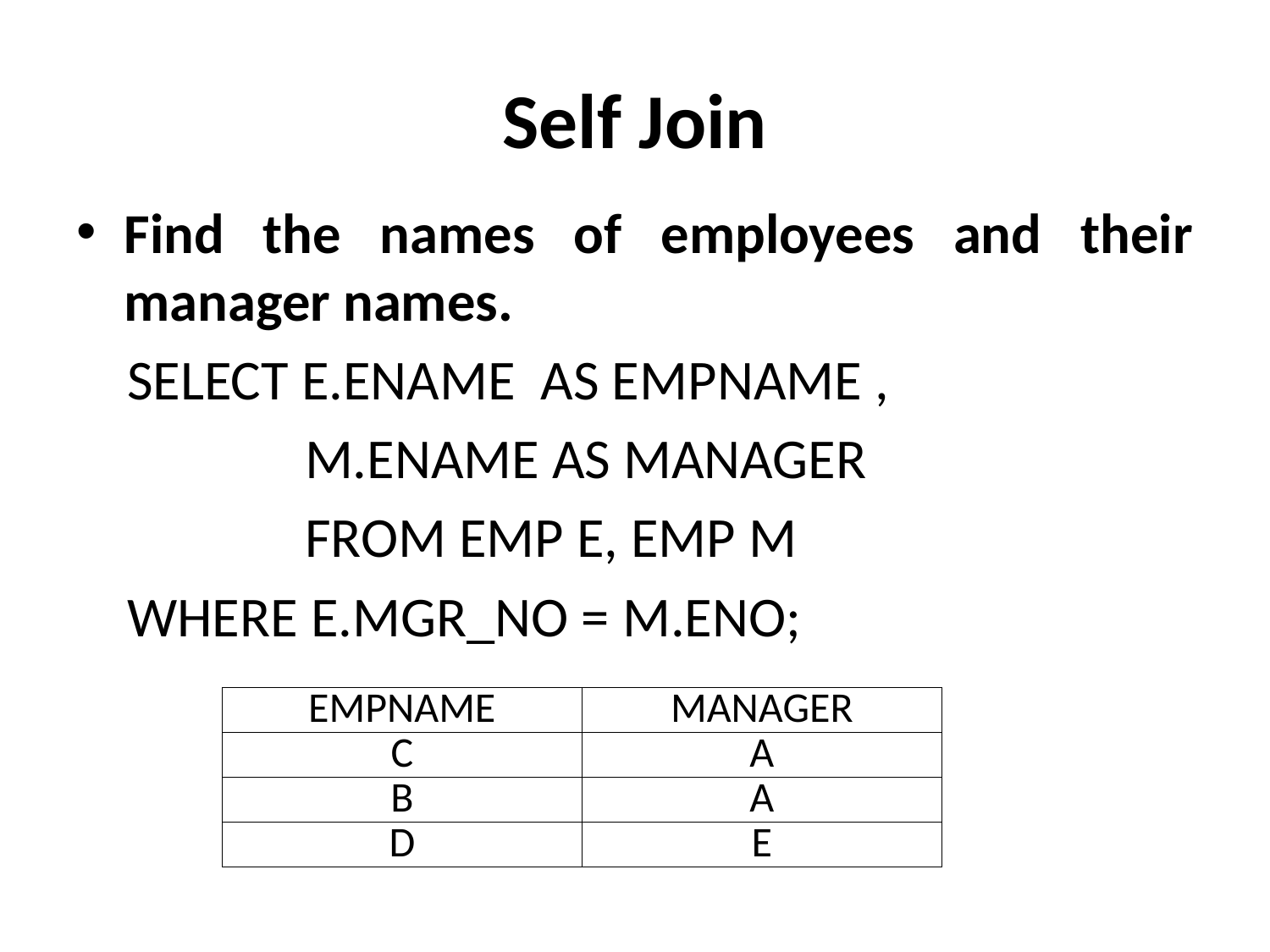

# Self Join
Find the names of employees and their manager names.
    SELECT E.ENAME  AS EMPNAME ,
                  M.ENAME AS MANAGER
                  FROM EMP E, EMP M
    WHERE E.MGR_NO = M.ENO;
| EMPNAME | MANAGER |
| --- | --- |
| C | A |
| B | A |
| D | E |